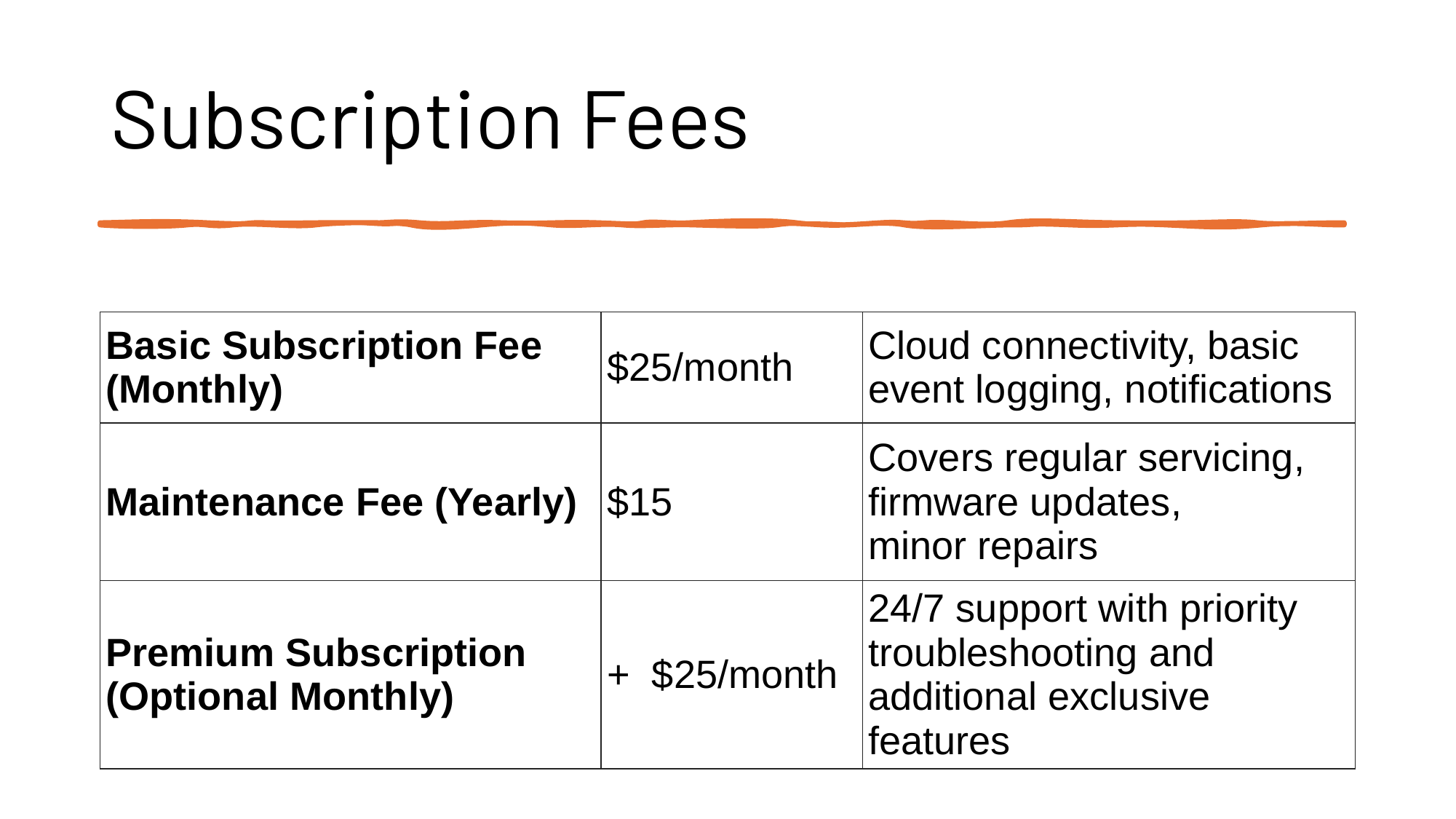

# Subscription Fees

| Basic Subscription Fee (Monthly) | $25/month | Cloud connectivity, basic event logging, notifications |
| --- | --- | --- |
| Maintenance Fee (Yearly) | $15 | Covers regular servicing, firmware updates, minor repairs |
| Premium Subscription (Optional Monthly) | +  $25/month | 24/7 support with priority troubleshooting and additional exclusive features |